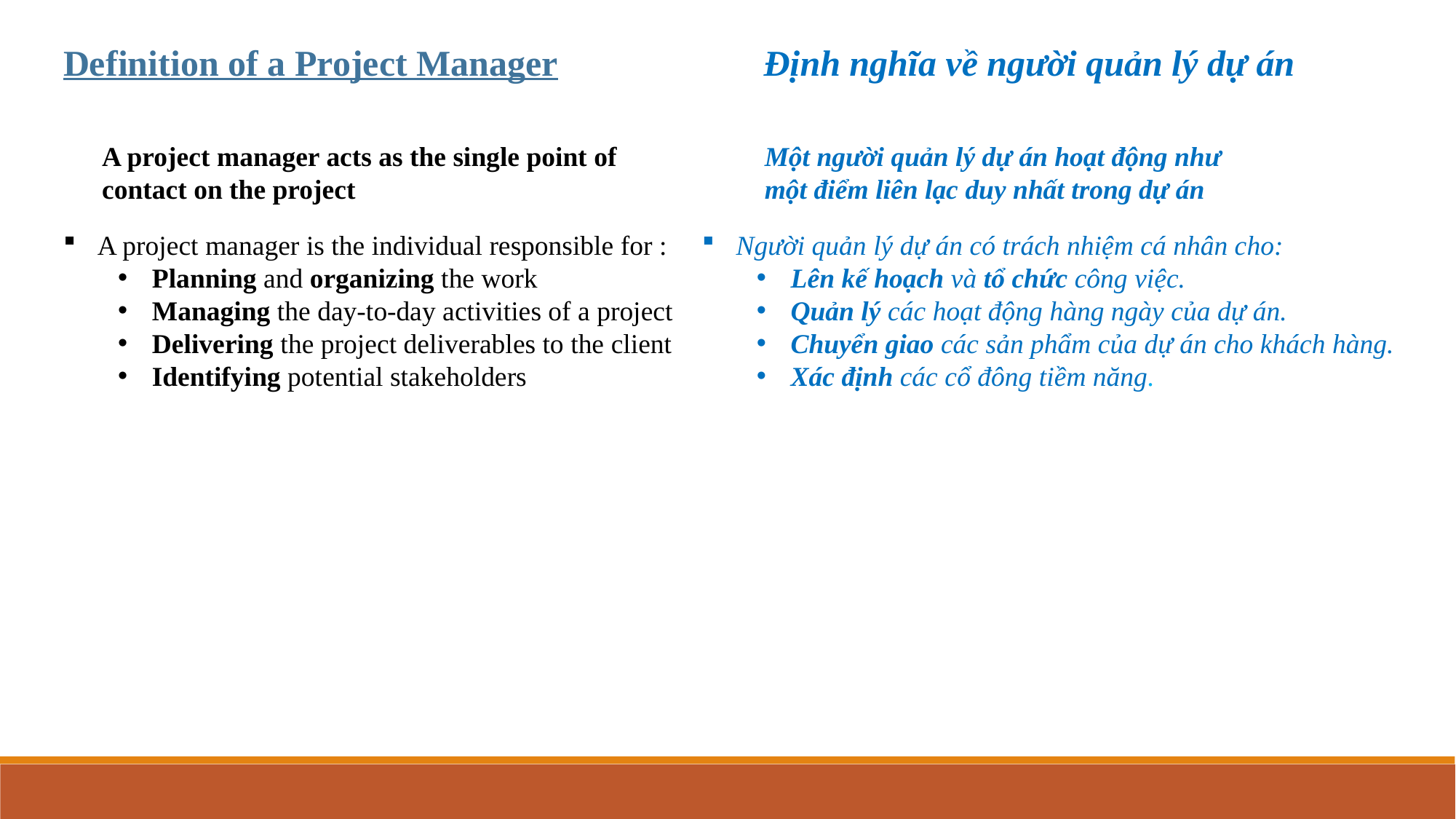

Definition of a Project Manager		     Định nghĩa về người quản lý dự án

A project manager acts as the single point of contact on the project

Một người quản lý dự án hoạt động như một điểm liên lạc duy nhất trong dự án
A project manager is the individual responsible for :
Planning and organizing the work
Managing the day-to-day activities of a project
Delivering the project deliverables to the client
Identifying potential stakeholders
Người quản lý dự án có trách nhiệm cá nhân cho:
Lên kế hoạch và tổ chức công việc.
Quản lý các hoạt động hàng ngày của dự án.
Chuyển giao các sản phẩm của dự án cho khách hàng.
Xác định các cổ đông tiềm năng.